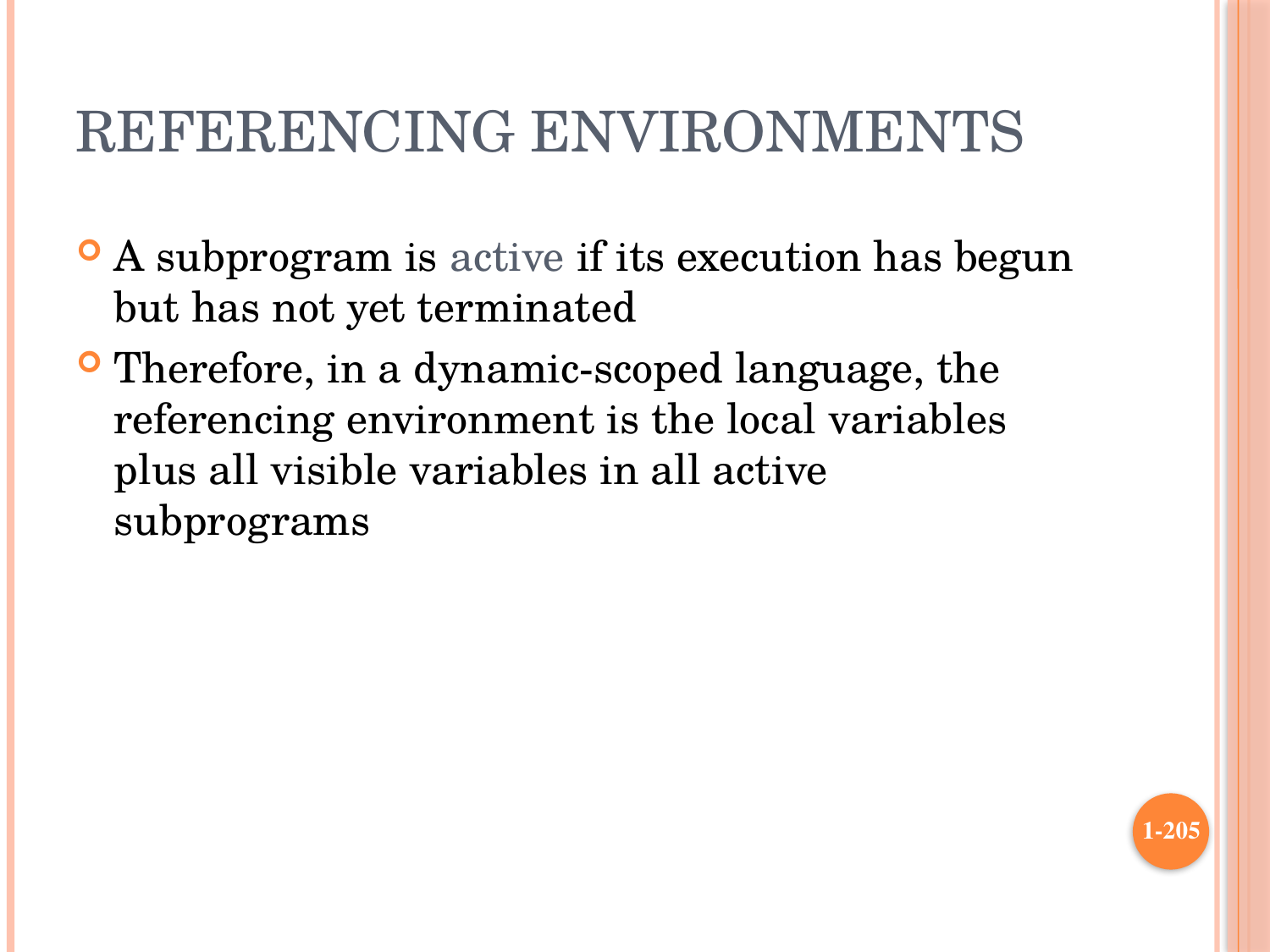

# Referencing Environments
A subprogram is active if its execution has begun but has not yet terminated
Therefore, in a dynamic-scoped language, the referencing environment is the local variables plus all visible variables in all active subprograms
1-205